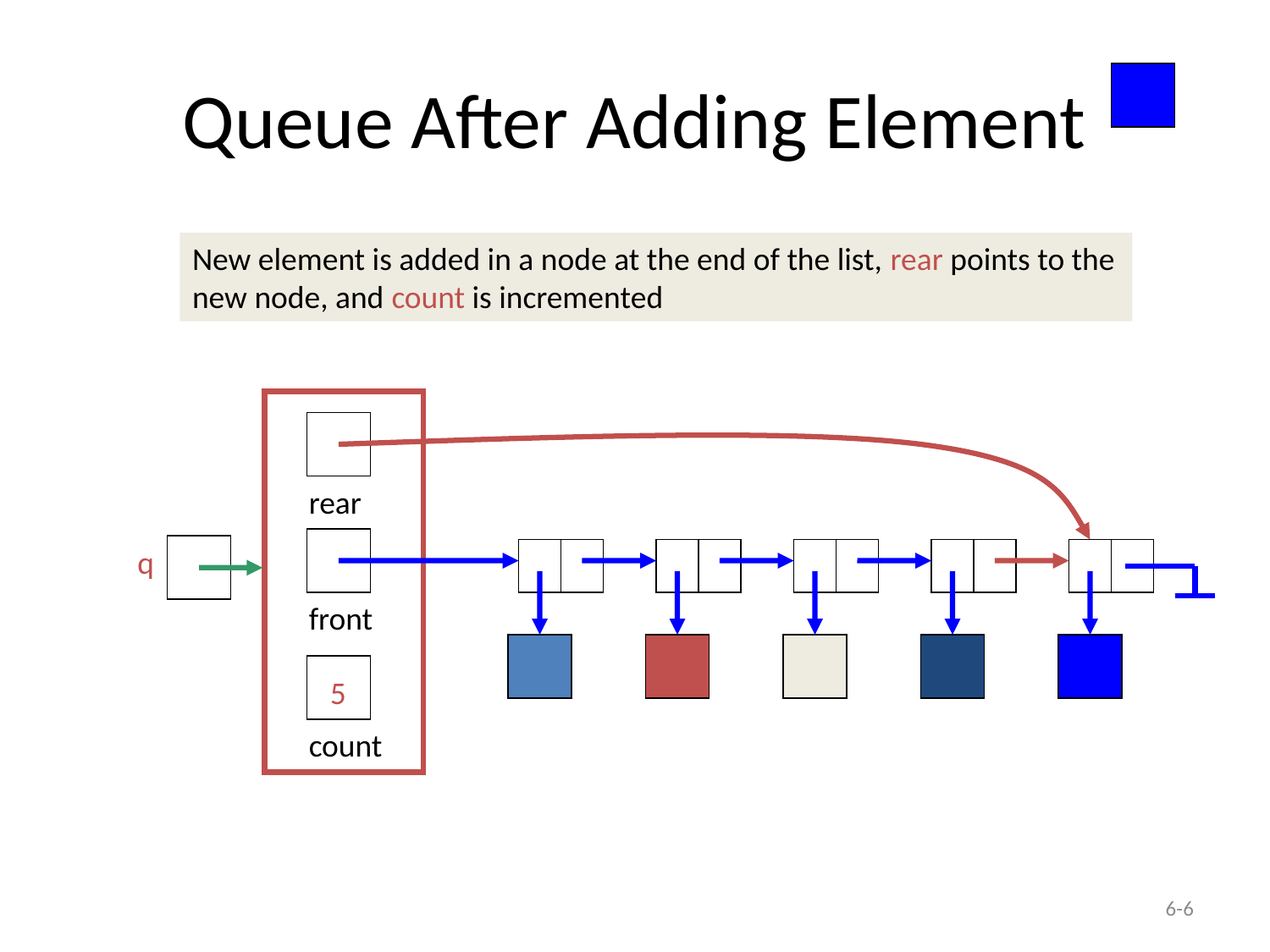

# Queue After Adding Element

New element is added in a node at the end of the list, rear points to the new node, and count is incremented

rear

q

front

5
count
6-6